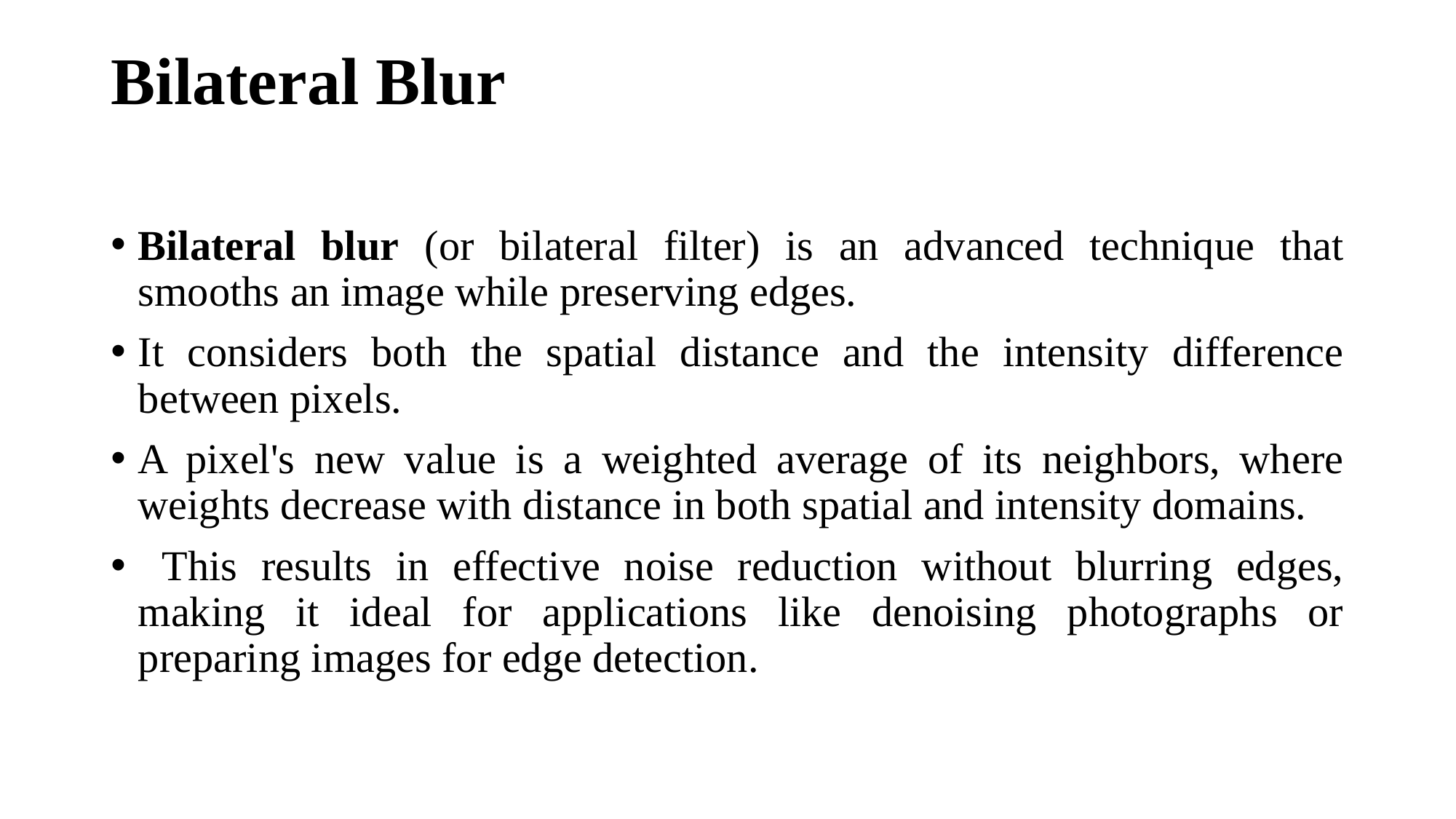

# Bilateral Blur
Bilateral blur (or bilateral filter) is an advanced technique that smooths an image while preserving edges.
It considers both the spatial distance and the intensity difference between pixels.
A pixel's new value is a weighted average of its neighbors, where weights decrease with distance in both spatial and intensity domains.
 This results in effective noise reduction without blurring edges, making it ideal for applications like denoising photographs or preparing images for edge detection.